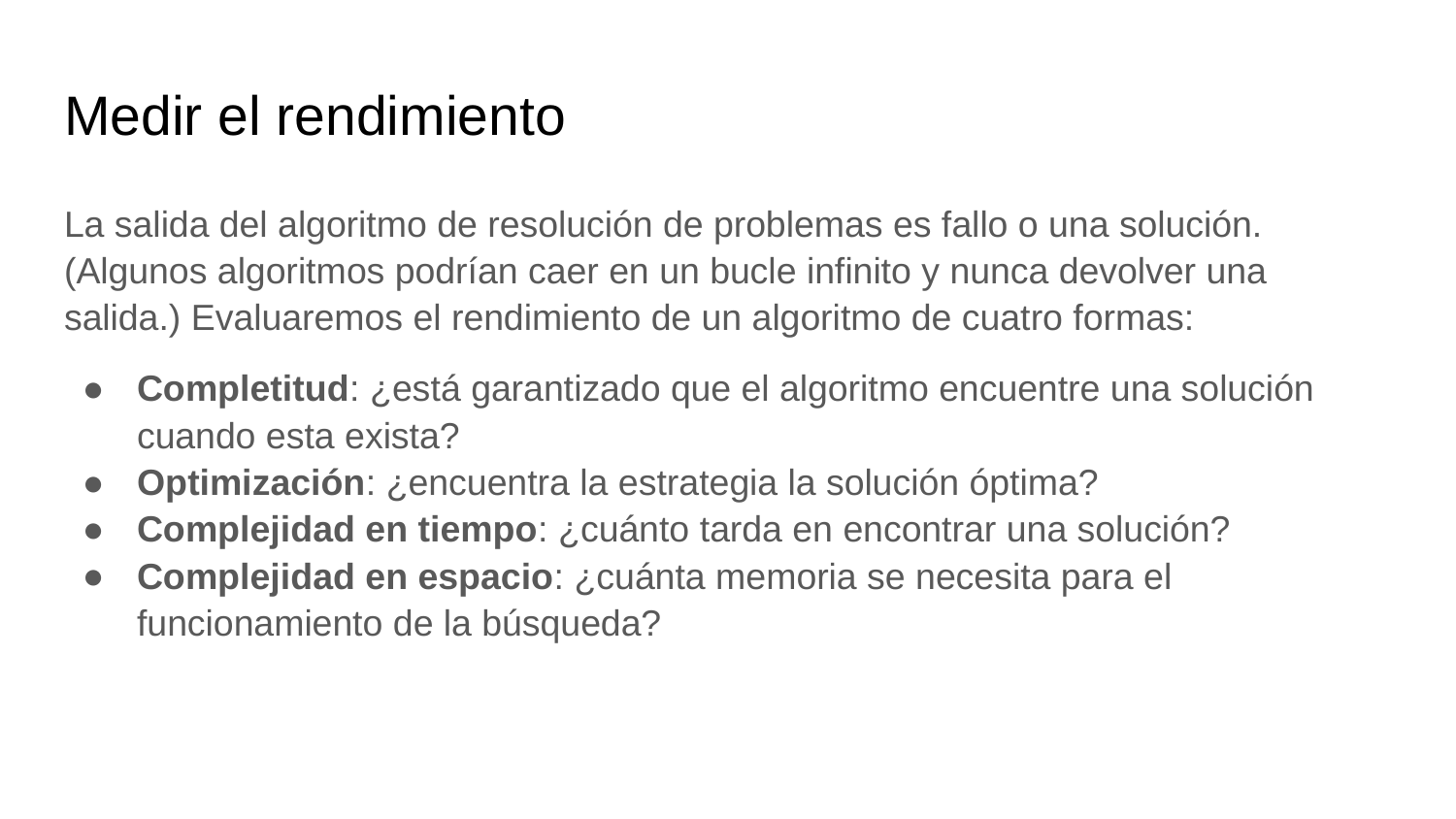

# Medir el rendimiento
La salida del algoritmo de resolución de problemas es fallo o una solución. (Algunos algoritmos podrían caer en un bucle infinito y nunca devolver una salida.) Evaluaremos el rendimiento de un algoritmo de cuatro formas:
Completitud: ¿está garantizado que el algoritmo encuentre una solución cuando esta exista?
Optimización: ¿encuentra la estrategia la solución óptima?
Complejidad en tiempo: ¿cuánto tarda en encontrar una solución?
Complejidad en espacio: ¿cuánta memoria se necesita para el funcionamiento de la búsqueda?